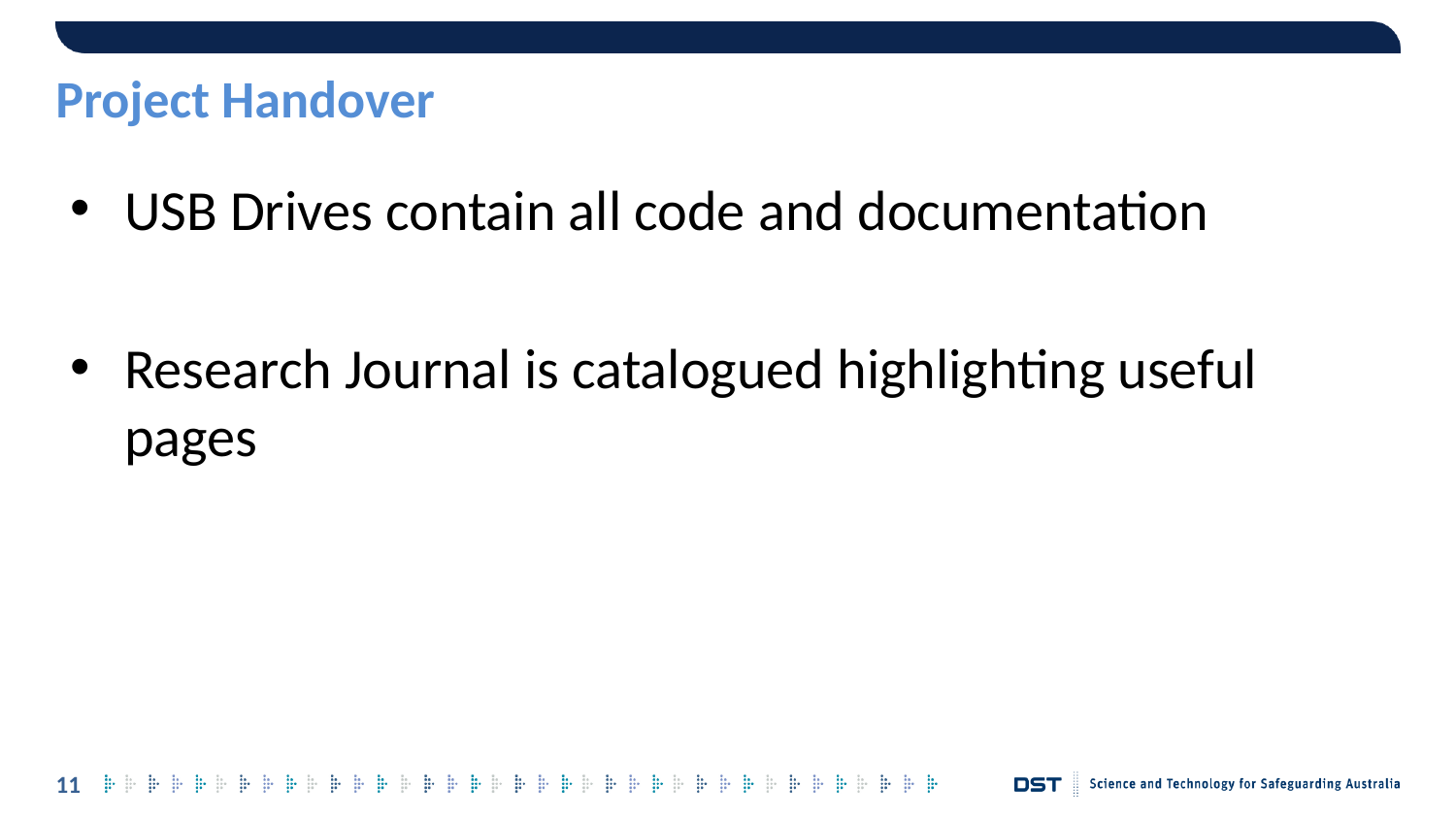

# Project Handover
USB Drives contain all code and documentation

Research Journal is catalogued highlighting useful pages